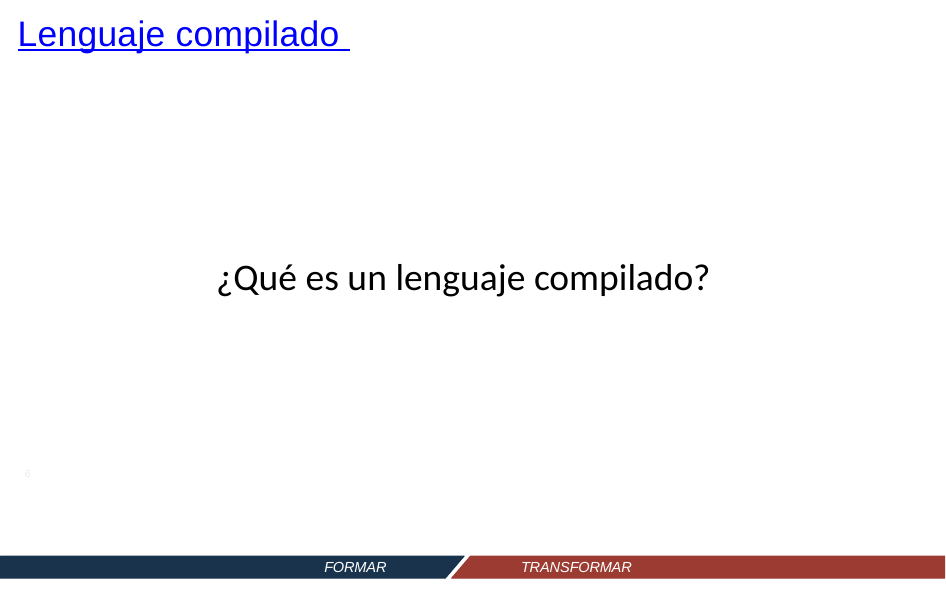

# Lenguaje compilado
¿Qué es un lenguaje compilado?

6

FORMAR
TRANSFORMAR